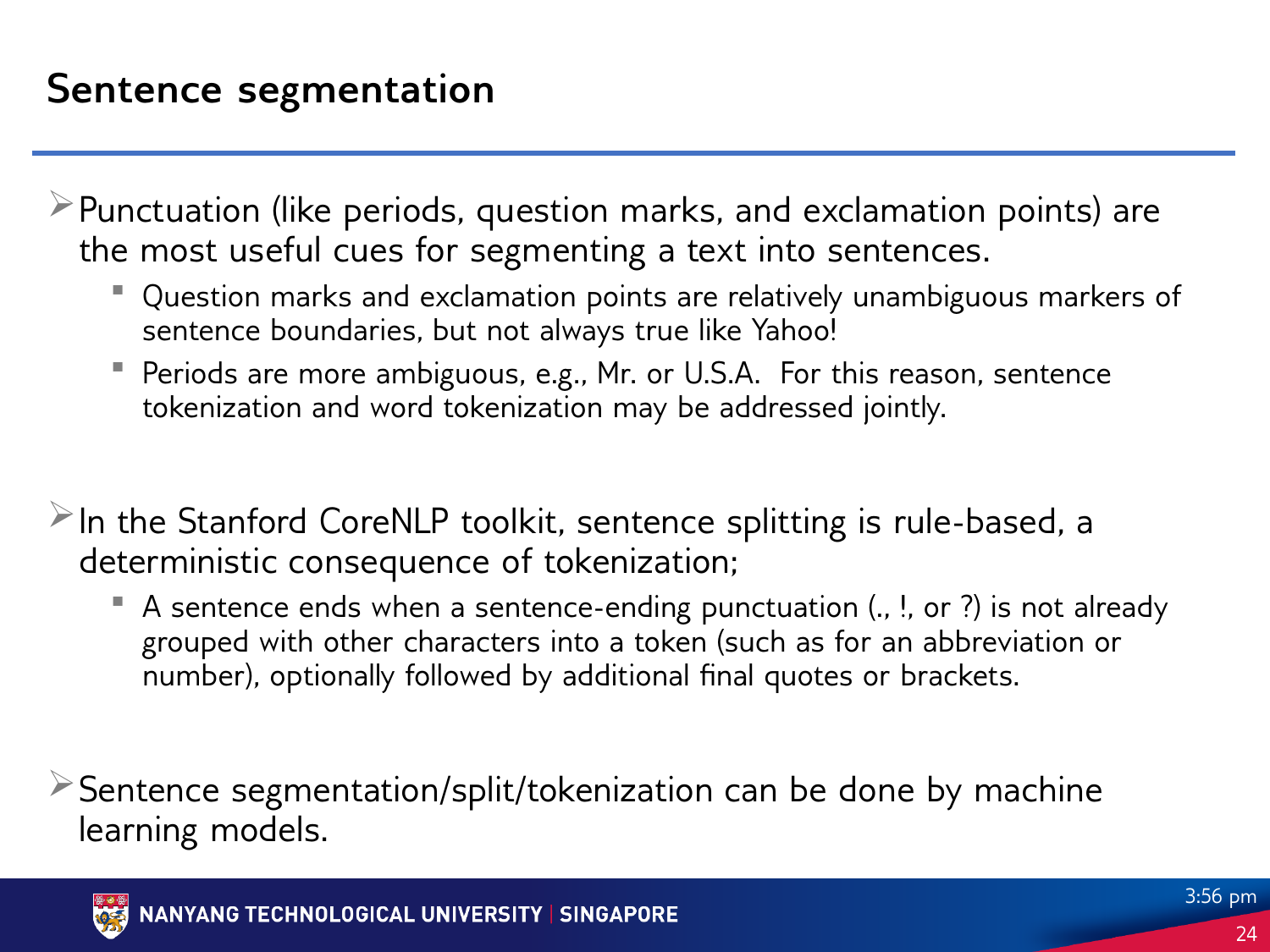

# Sentence segmentation
Punctuation (like periods, question marks, and exclamation points) are the most useful cues for segmenting a text into sentences.
Question marks and exclamation points are relatively unambiguous markers of sentence boundaries, but not always true like Yahoo!
Periods are more ambiguous, e.g., Mr. or U.S.A.  For this reason, sentence tokenization and word tokenization may be addressed jointly.

In the Stanford CoreNLP toolkit, sentence splitting is rule-based, a deterministic consequence of tokenization;
A sentence ends when a sentence-ending punctuation (., !, or ?) is not already grouped with other characters into a token (such as for an abbreviation or number), optionally followed by additional final quotes or brackets.

Sentence segmentation/split/tokenization can be done by machine learning models.
3:56 pm
24